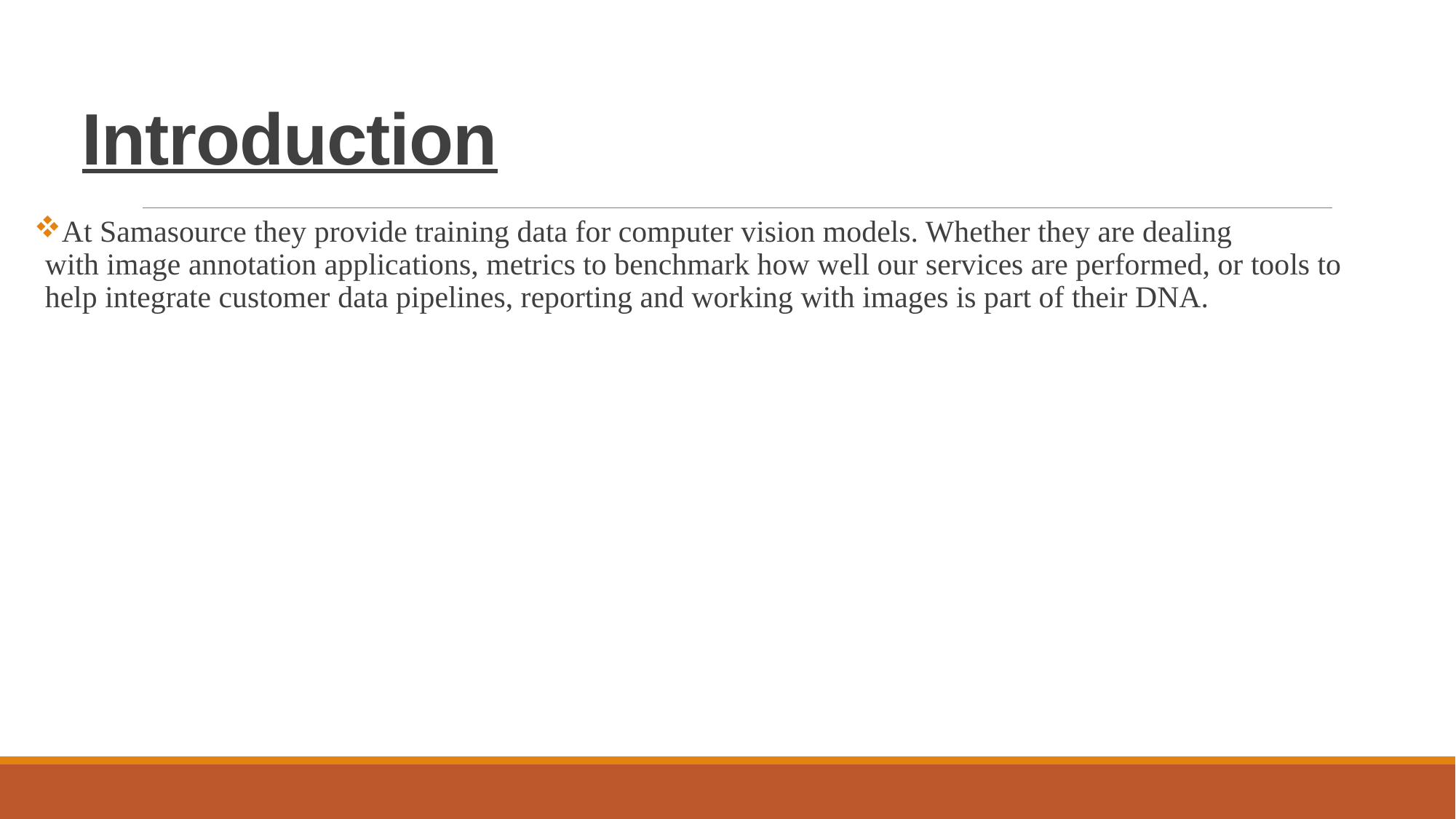

# Introduction
At Samasource they provide training data for computer vision models. Whether they are dealing with image annotation applications, metrics to benchmark how well our services are performed, or tools to help integrate customer data pipelines, reporting and working with images is part of their DNA.